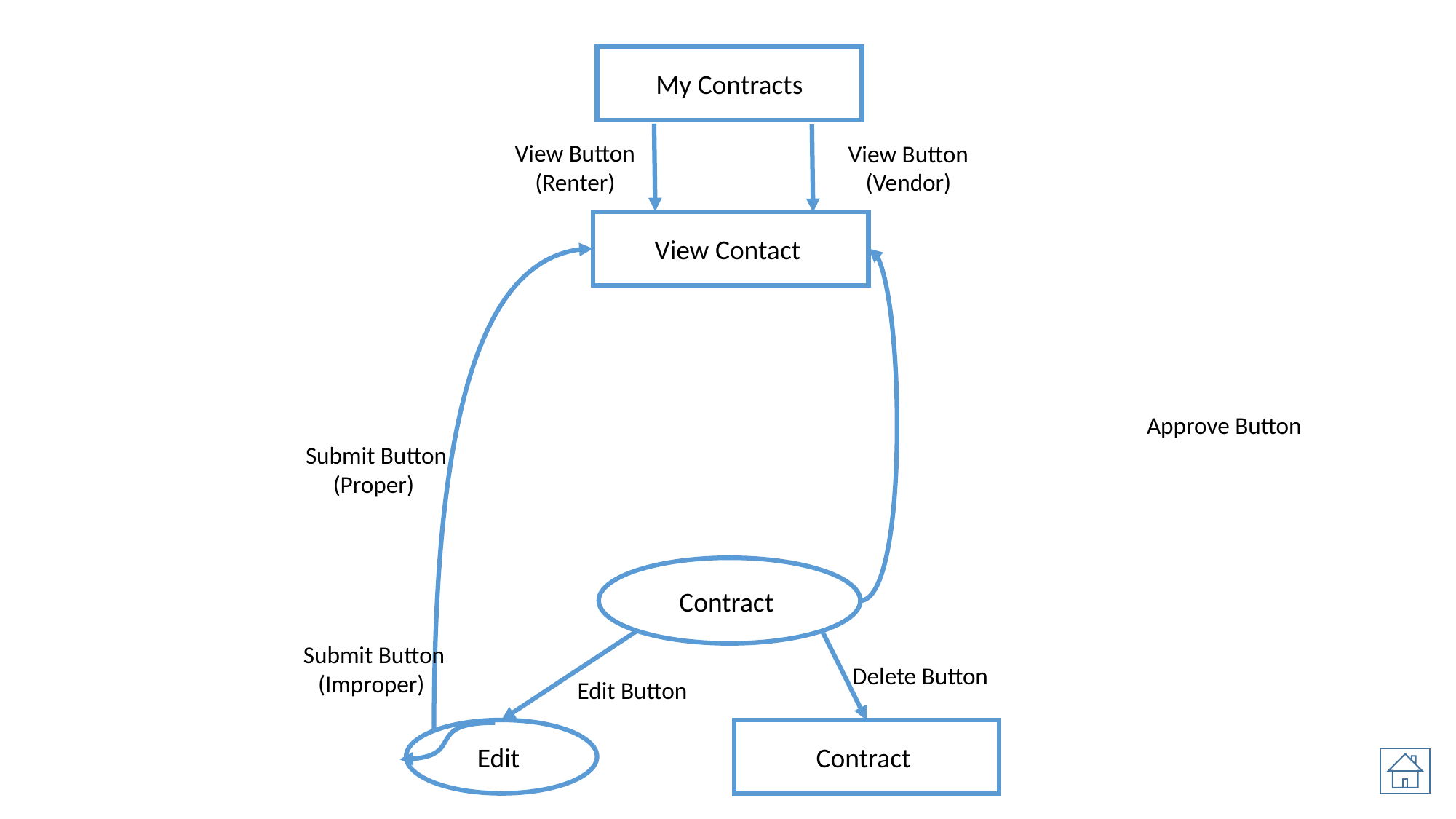

My Contracts
View Button (Renter)
View Button (Vendor)
View Contact
Approve Button
Submit Button
(Proper)
Contract
Submit Button
(Improper)
Delete Button
Edit Button
Edit
Contract